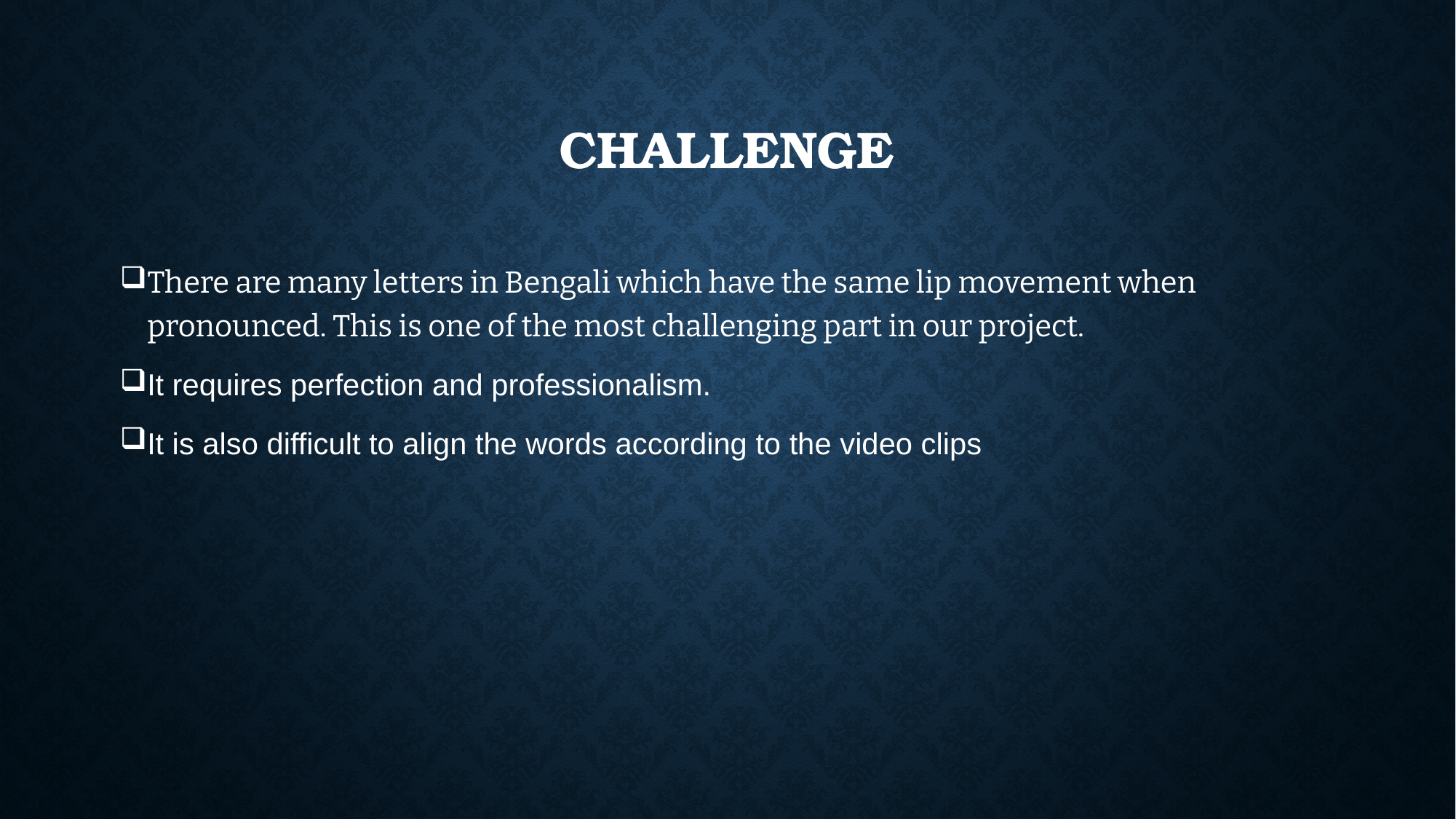

# challenge
There are many letters in Bengali which have the same lip movement when pronounced. This is one of the most challenging part in our project.
It requires perfection and professionalism.
It is also difficult to align the words according to the video clips